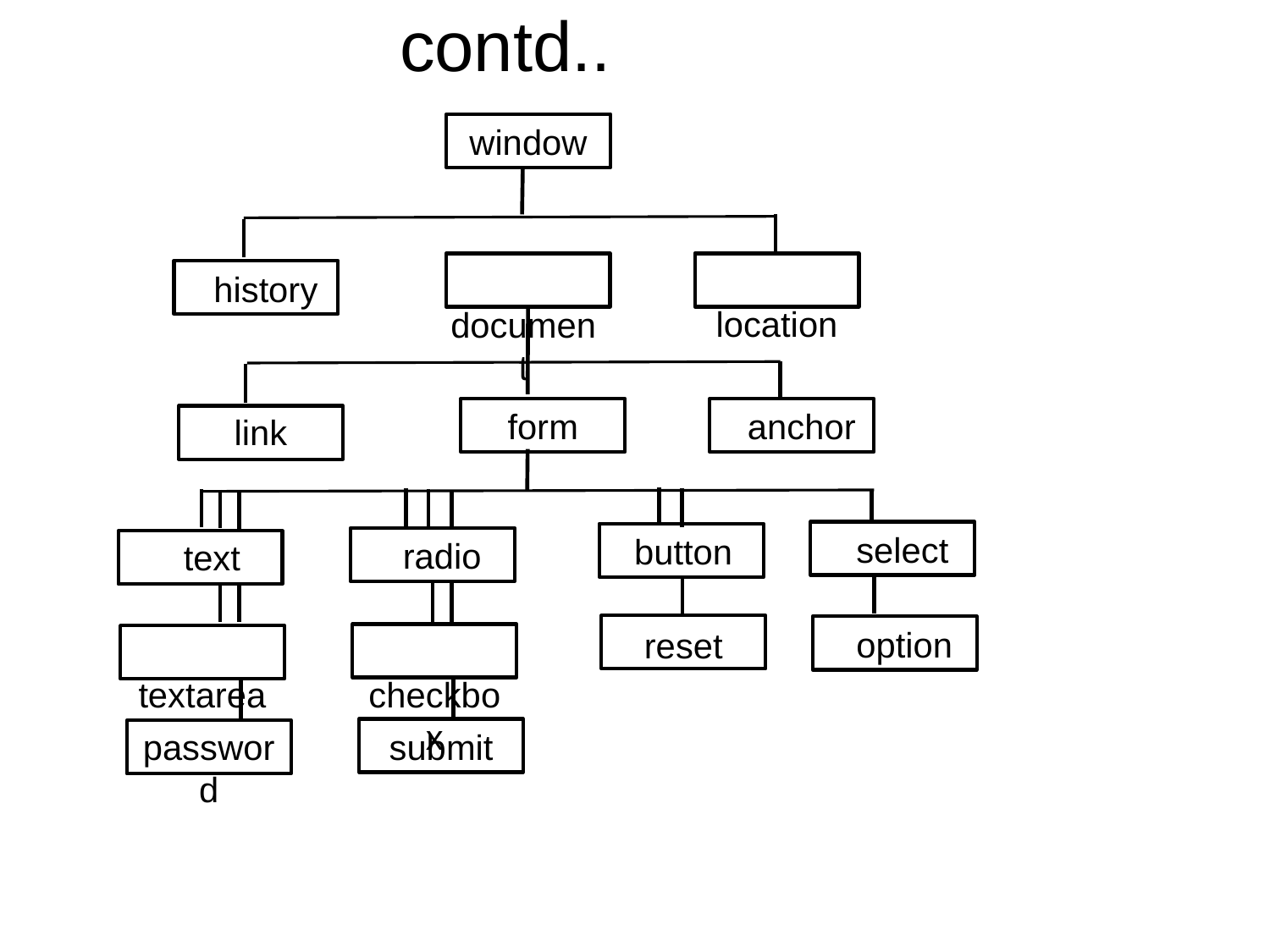

# contd..
window

  location

 document
  history

form
  anchor

link

  select

  button

  radio

  text

  option

reset
  textarea
 checkbox

password
submit